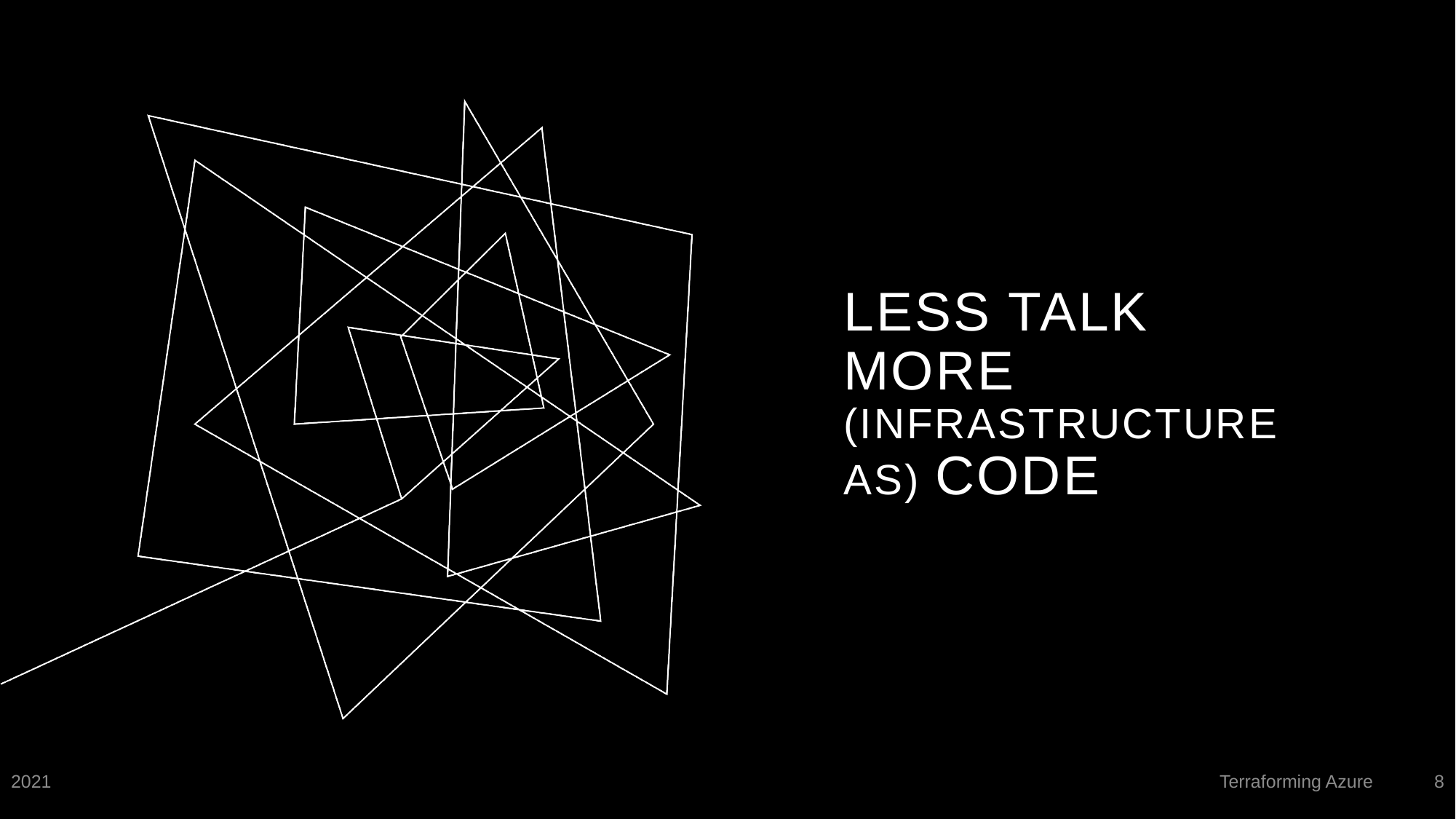

# Less talk more (infrastructure as) code
2021
Terraforming Azure
8